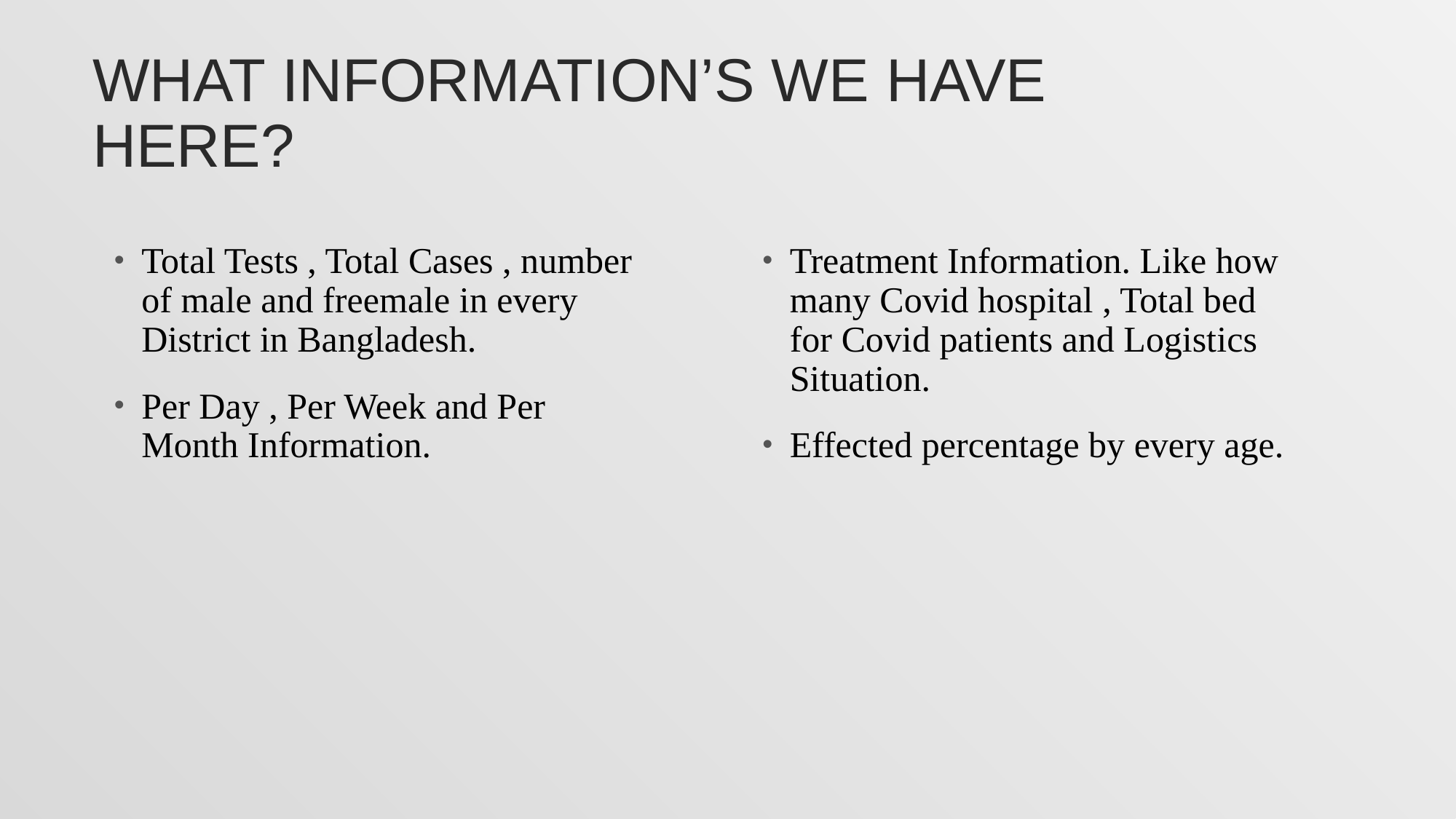

# What information’s we have here?
Total Tests , Total Cases , number of male and freemale in every District in Bangladesh.
Per Day , Per Week and Per Month Information.
Treatment Information. Like how many Covid hospital , Total bed for Covid patients and Logistics Situation.
Effected percentage by every age.